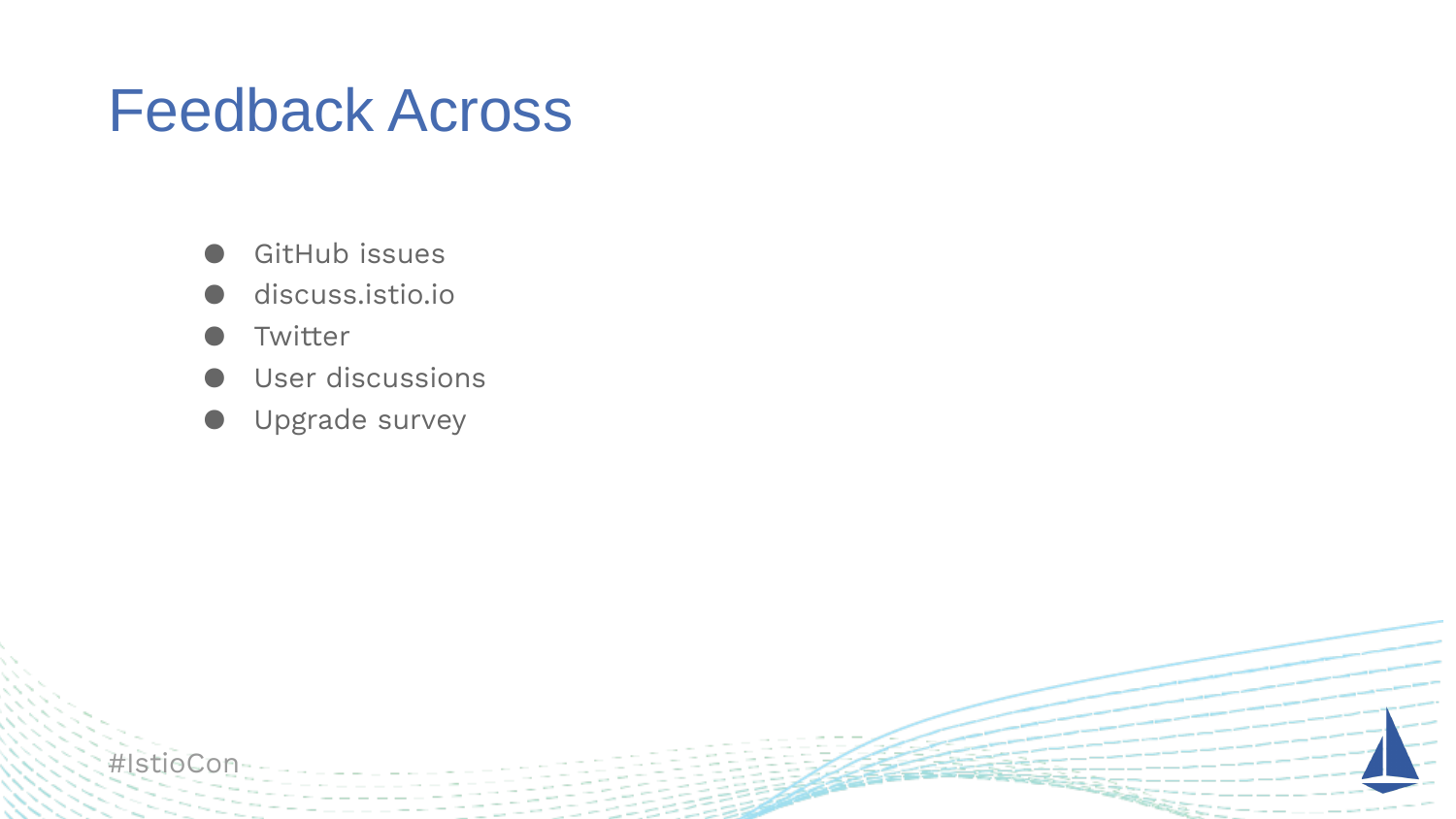

Feedback Across
GitHub issues
discuss.istio.io
Twitter
User discussions
Upgrade survey